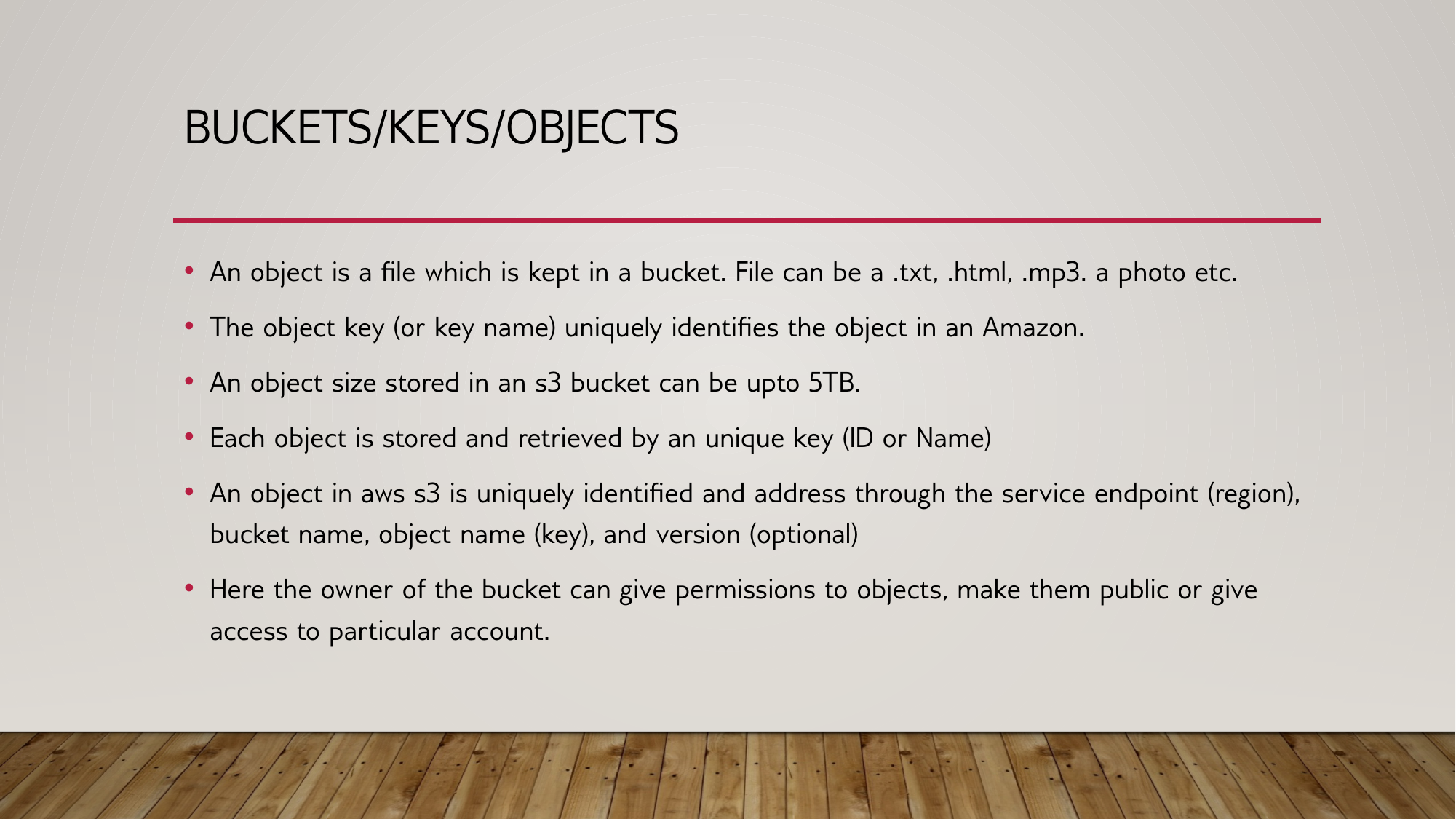

# Buckets/Keys/Objects
An object is a file which is kept in a bucket. File can be a .txt, .html, .mp3. a photo etc.
The object key (or key name) uniquely identifies the object in an Amazon.
An object size stored in an s3 bucket can be upto 5TB.
Each object is stored and retrieved by an unique key (ID or Name)
An object in aws s3 is uniquely identified and address through the service endpoint (region), bucket name, object name (key), and version (optional)
Here the owner of the bucket can give permissions to objects, make them public or give access to particular account.